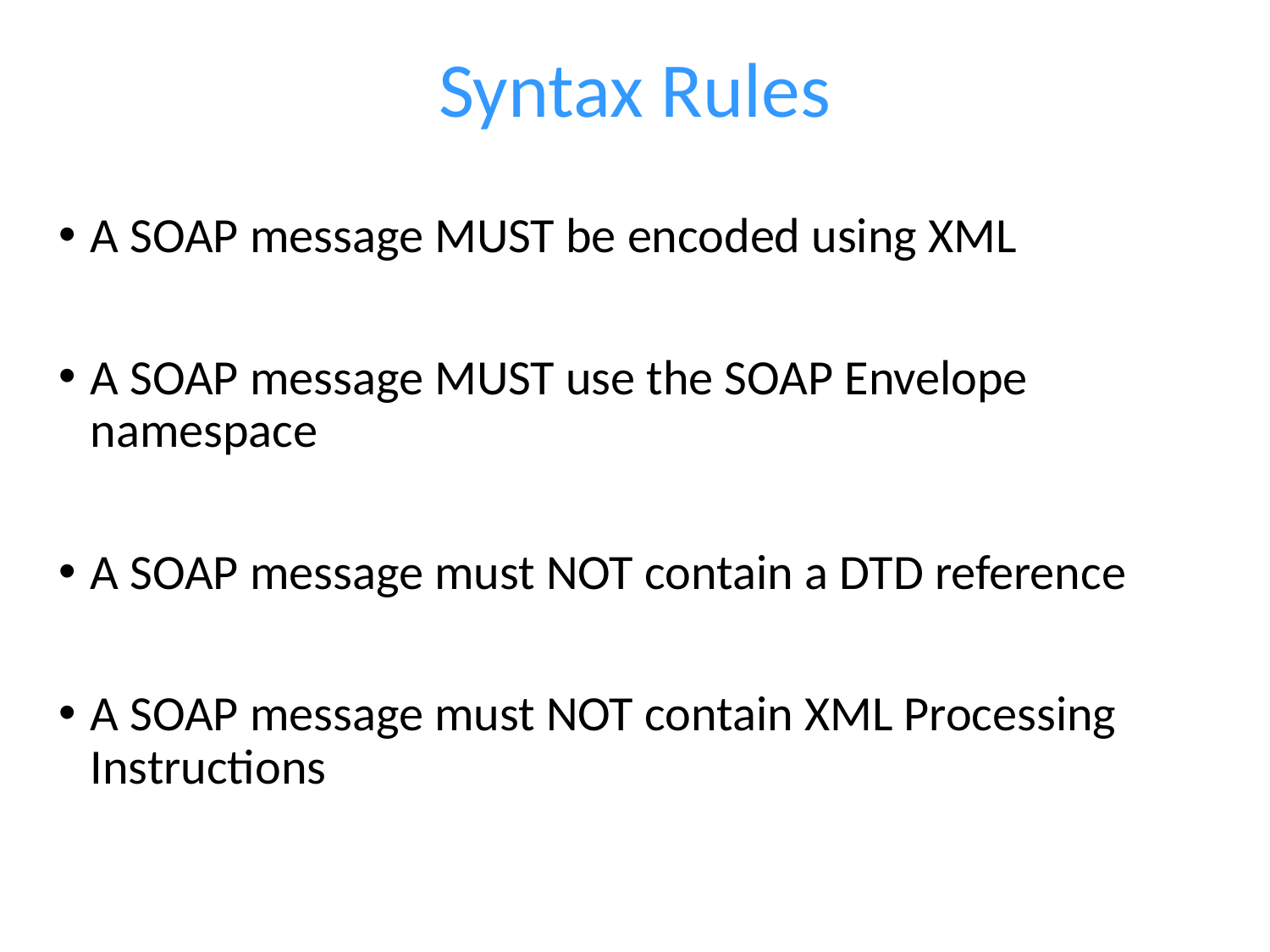

# Syntax Rules
A SOAP message MUST be encoded using XML

A SOAP message MUST use the SOAP Envelope namespace

A SOAP message must NOT contain a DTD reference

A SOAP message must NOT contain XML Processing Instructions